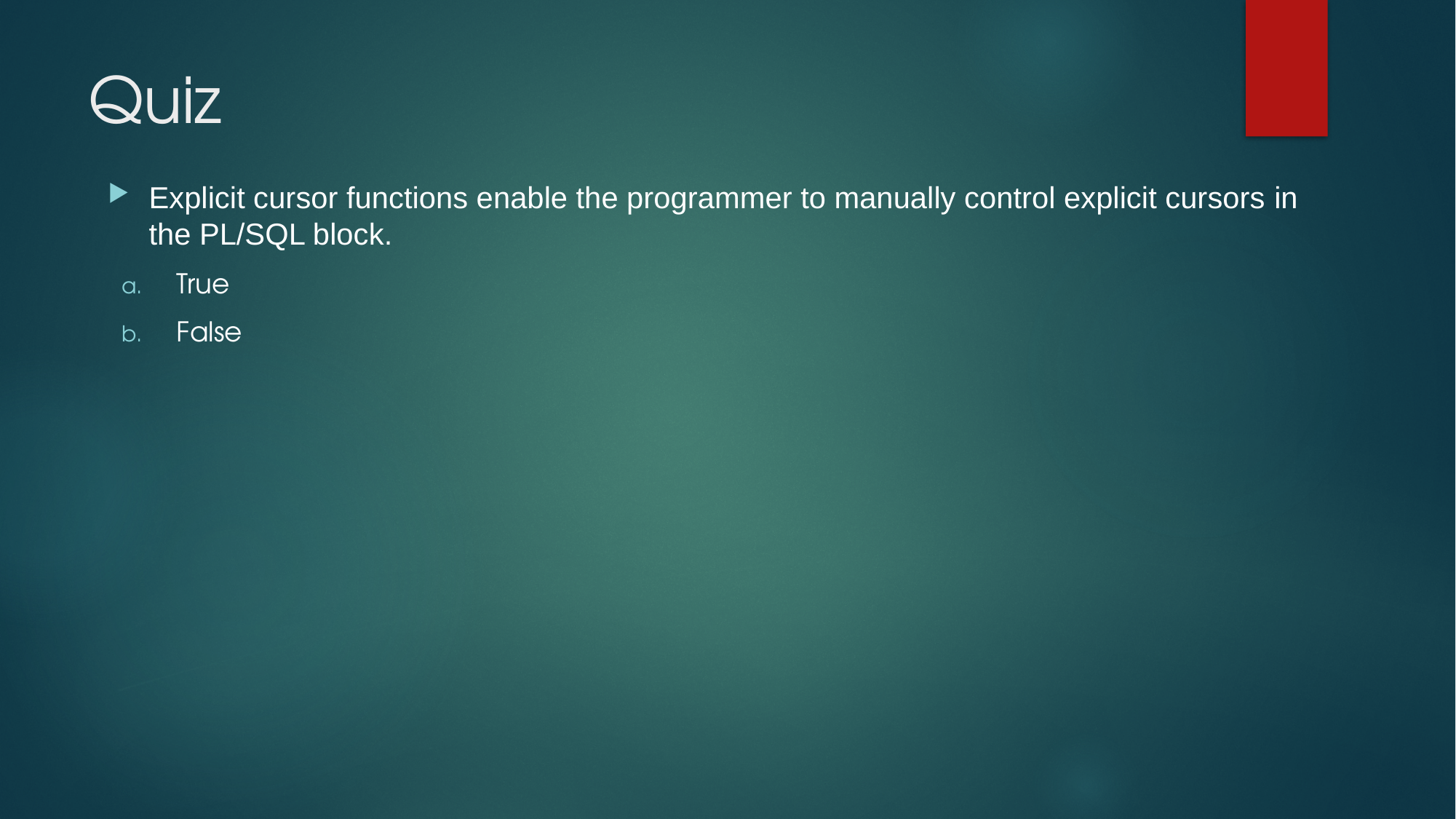

# Quiz
Explicit cursor functions enable the programmer to manually control explicit cursors in the PL/SQL block.
True
False